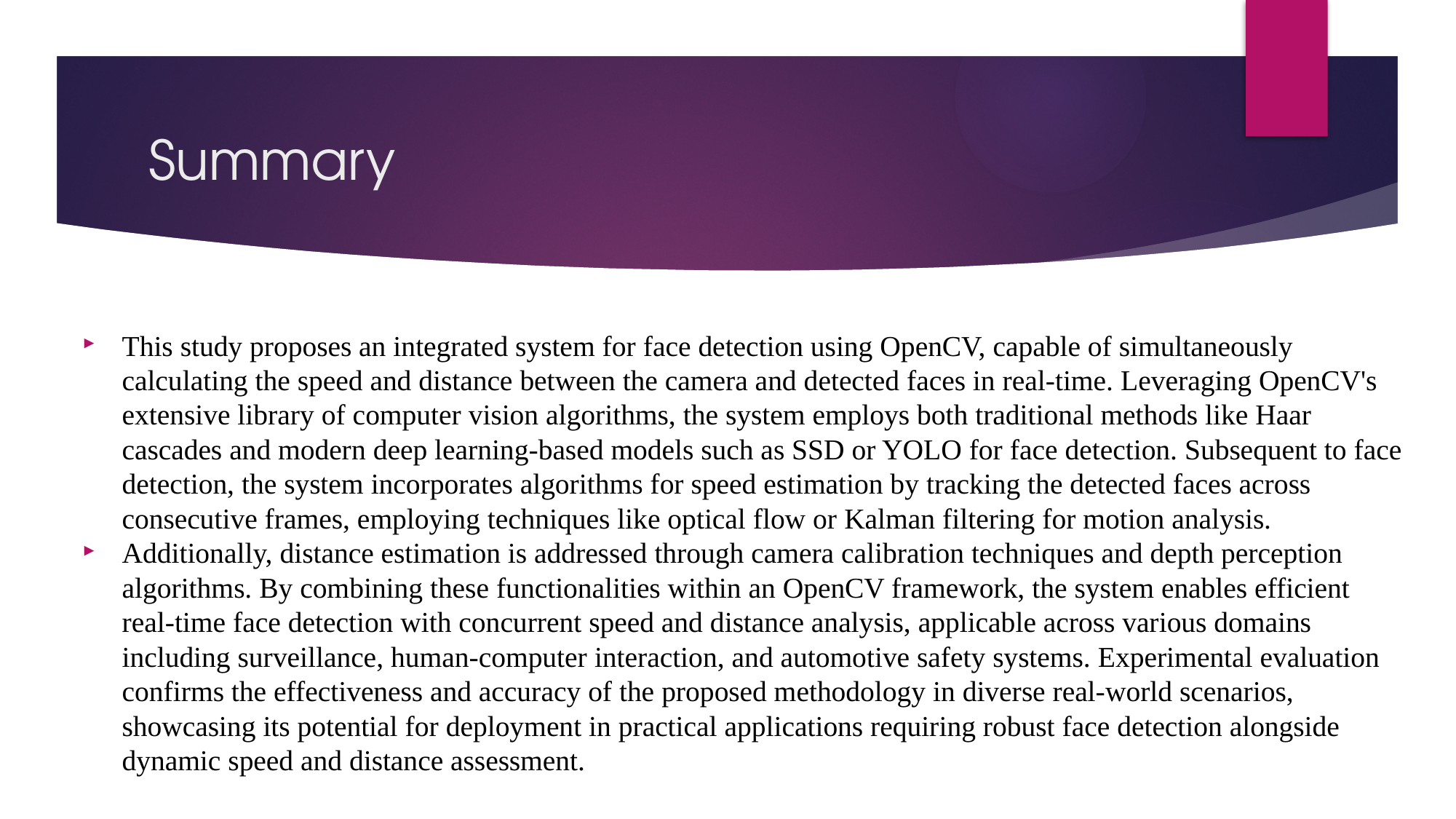

# Summary
This study proposes an integrated system for face detection using OpenCV, capable of simultaneously calculating the speed and distance between the camera and detected faces in real-time. Leveraging OpenCV's extensive library of computer vision algorithms, the system employs both traditional methods like Haar cascades and modern deep learning-based models such as SSD or YOLO for face detection. Subsequent to face detection, the system incorporates algorithms for speed estimation by tracking the detected faces across consecutive frames, employing techniques like optical flow or Kalman filtering for motion analysis.
Additionally, distance estimation is addressed through camera calibration techniques and depth perception algorithms. By combining these functionalities within an OpenCV framework, the system enables efficient real-time face detection with concurrent speed and distance analysis, applicable across various domains including surveillance, human-computer interaction, and automotive safety systems. Experimental evaluation confirms the effectiveness and accuracy of the proposed methodology in diverse real-world scenarios, showcasing its potential for deployment in practical applications requiring robust face detection alongside dynamic speed and distance assessment.